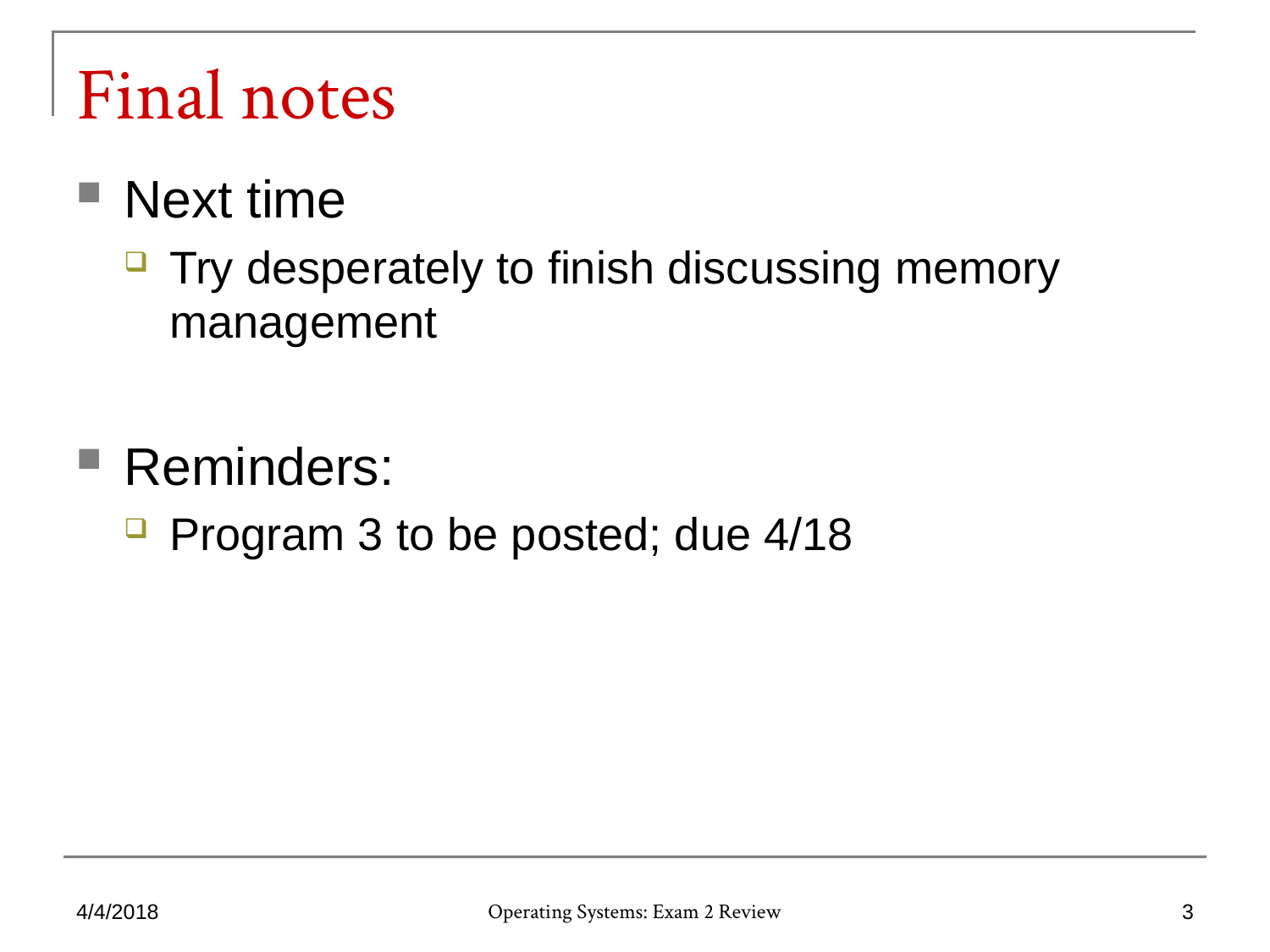

# Final notes
Next time
Try desperately to finish discussing memory management

Reminders:
Program 3 to be posted; due 4/18

4/4/2018
3
Operating Systems: Exam 2 Review